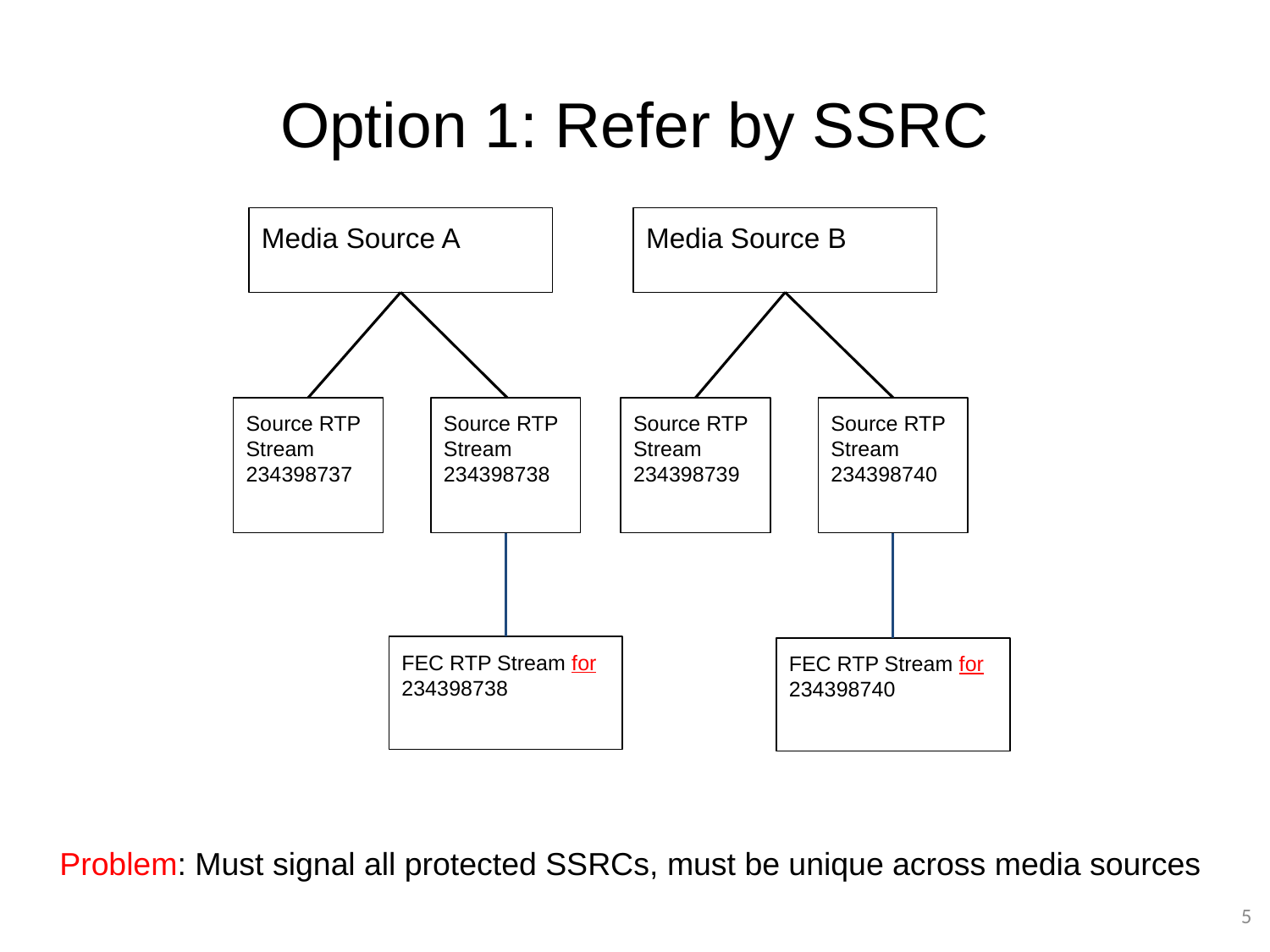

# Option 1: Refer by SSRC
Media Source A
Media Source B
Source RTP Stream 234398737
Source RTP Stream
234398738
Source RTP Stream
234398739
Source RTP Stream
234398740
FEC RTP Stream for 234398738
FEC RTP Stream for 234398740
Problem: Must signal all protected SSRCs, must be unique across media sources
5